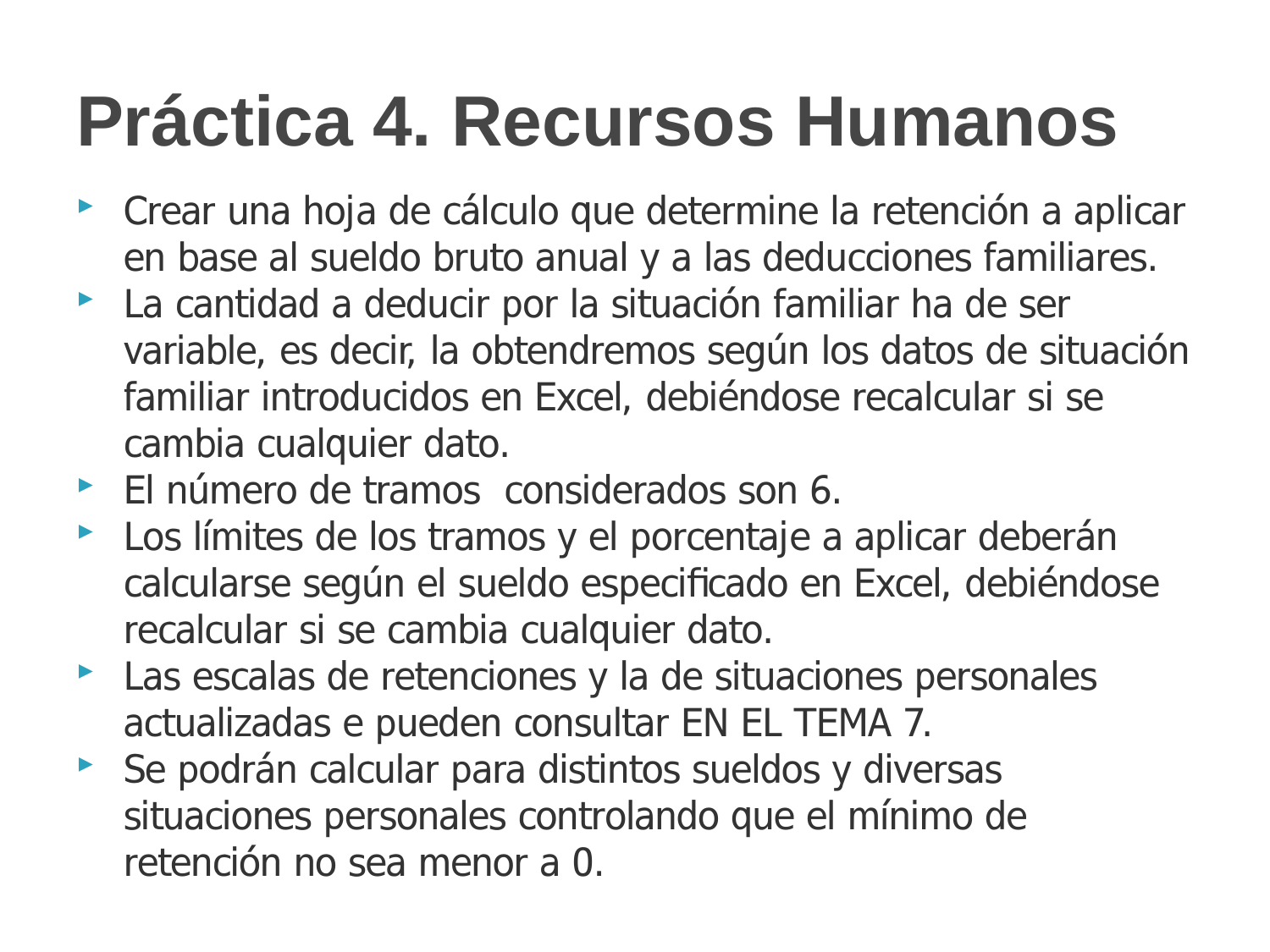

# Práctica 4. Recursos Humanos
Crear una hoja de cálculo que determine la retención a aplicar en base al sueldo bruto anual y a las deducciones familiares.
La cantidad a deducir por la situación familiar ha de ser variable, es decir, la obtendremos según los datos de situación familiar introducidos en Excel, debiéndose recalcular si se cambia cualquier dato.
El número de tramos  considerados son 6.
Los límites de los tramos y el porcentaje a aplicar deberán calcularse según el sueldo especificado en Excel, debiéndose recalcular si se cambia cualquier dato.
Las escalas de retenciones y la de situaciones personales actualizadas e pueden consultar EN EL TEMA 7.
Se podrán calcular para distintos sueldos y diversas situaciones personales controlando que el mínimo de retención no sea menor a 0.